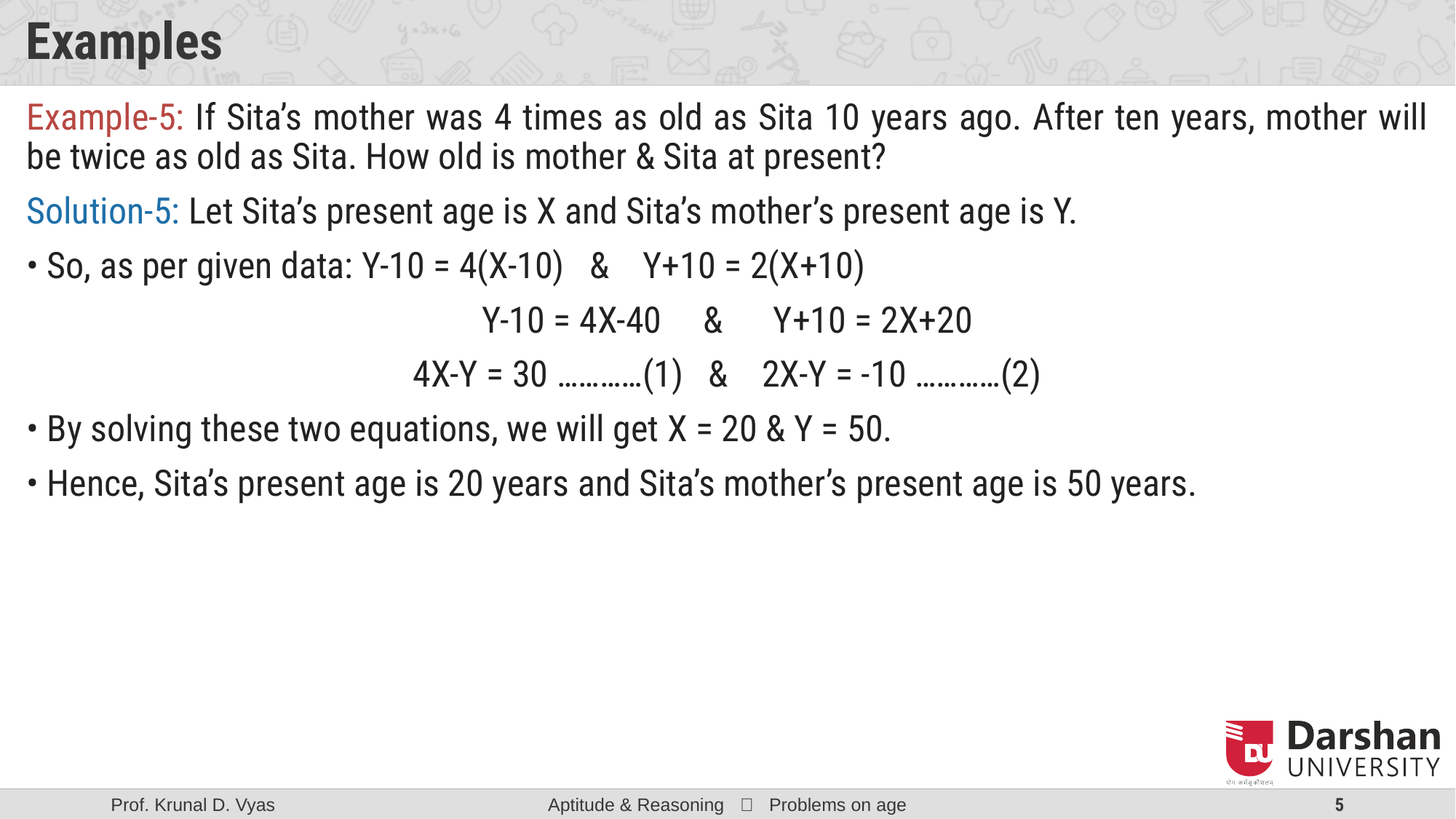

# Examples
Example-5: If Sita’s mother was 4 times as old as Sita 10 years ago. After ten years, mother will be twice as old as Sita. How old is mother & Sita at present?
Solution-5: Let Sita’s present age is X and Sita’s mother’s present age is Y.
• So, as per given data: Y-10 = 4(X-10)   &    Y+10 = 2(X+10)
Y-10 = 4X-40     &      Y+10 = 2X+20
4X-Y = 30 …………(1)   &    2X-Y = -10 …………(2)
• By solving these two equations, we will get X = 20 & Y = 50.
• Hence, Sita’s present age is 20 years and Sita’s mother’s present age is 50 years.